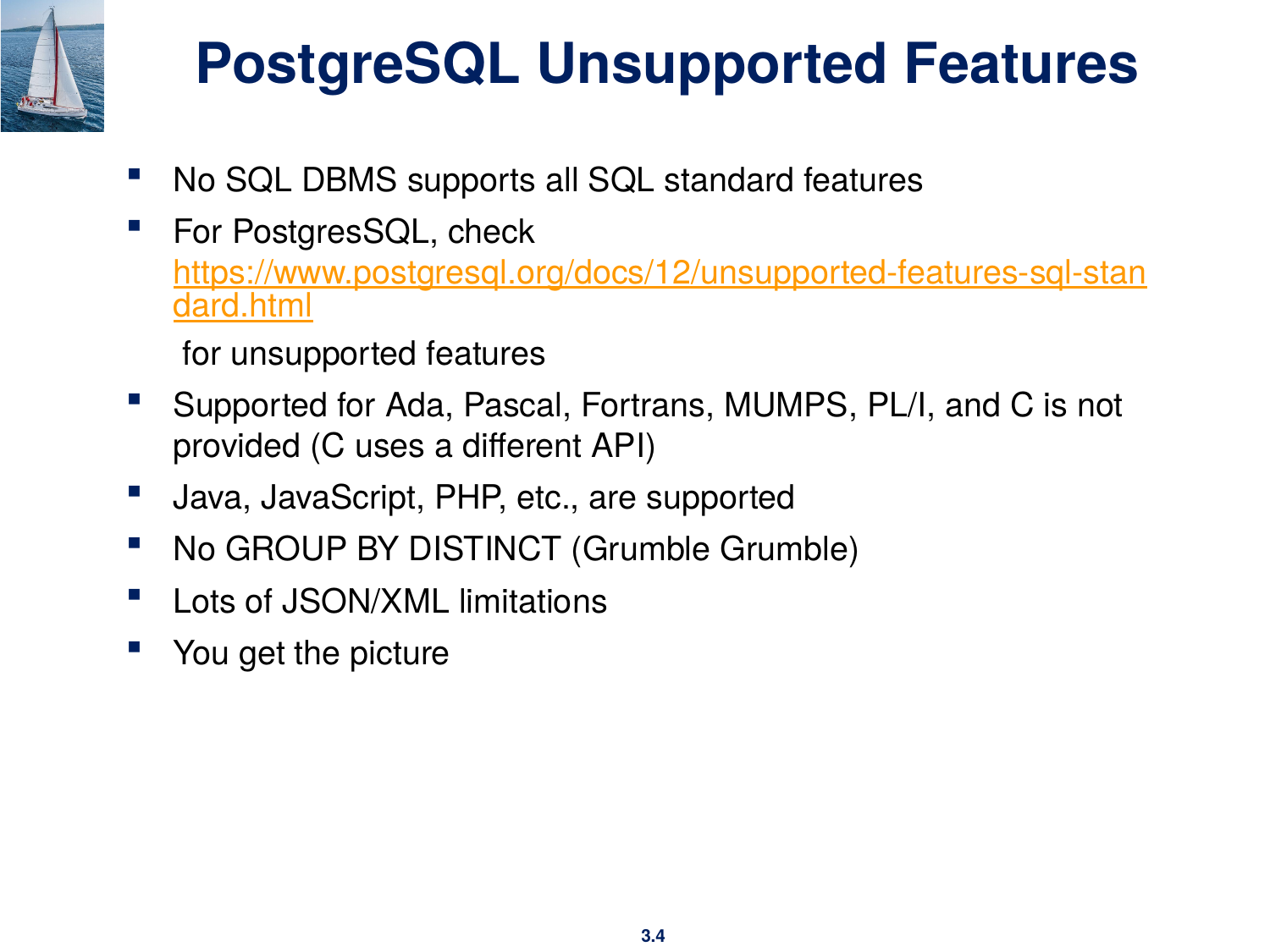

# PostgreSQL Unsupported Features
No SQL DBMS supports all SQL standard features
For PostgresSQL, check https://www.postgresql.org/docs/12/unsupported-features-sql-standard.html for unsupported features
Supported for Ada, Pascal, Fortrans, MUMPS, PL/I, and C is not provided (C uses a different API)
Java, JavaScript, PHP, etc., are supported
No GROUP BY DISTINCT (Grumble Grumble)
Lots of JSON/XML limitations
You get the picture